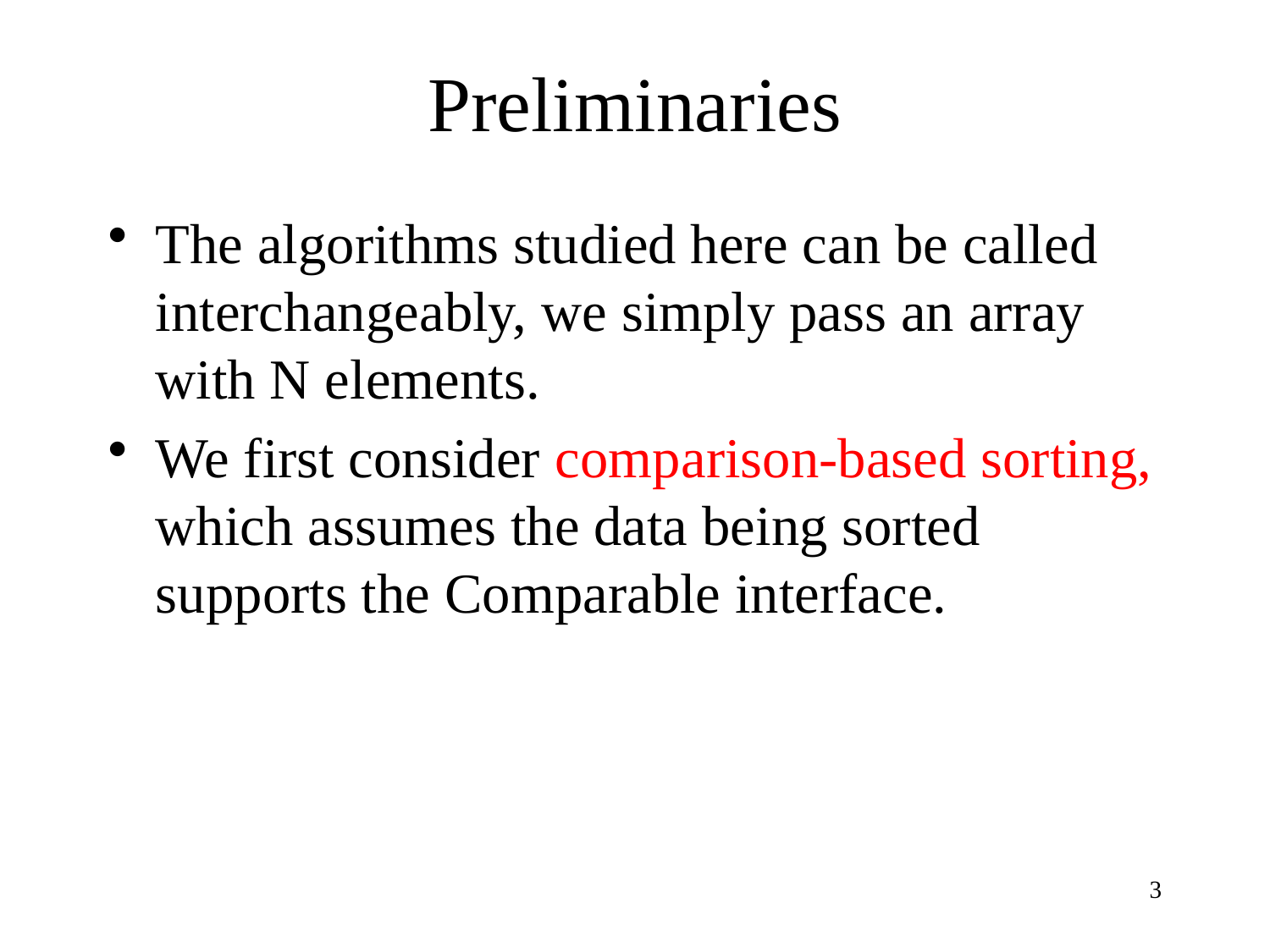

# Preliminaries
The algorithms studied here can be called interchangeably, we simply pass an array with N elements.
We first consider comparison-based sorting, which assumes the data being sorted supports the Comparable interface.

3